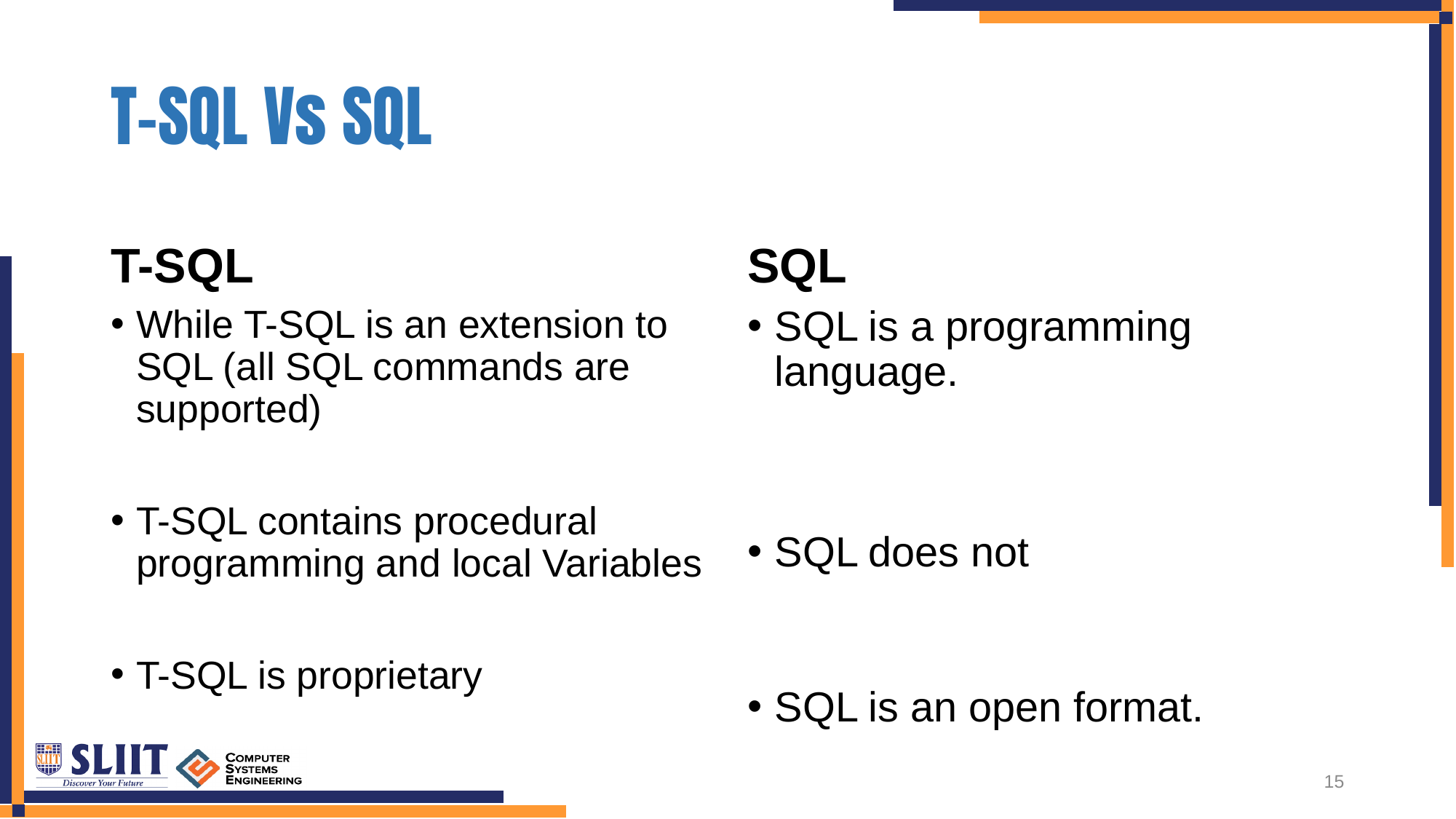

# T-SQL Vs SQL
T-SQL
SQL
While T-SQL is an extension to SQL (all SQL commands are supported)

T-SQL contains procedural programming and local Variables

T-SQL is proprietary
SQL is a programming language.

SQL does not

SQL is an open format.

15